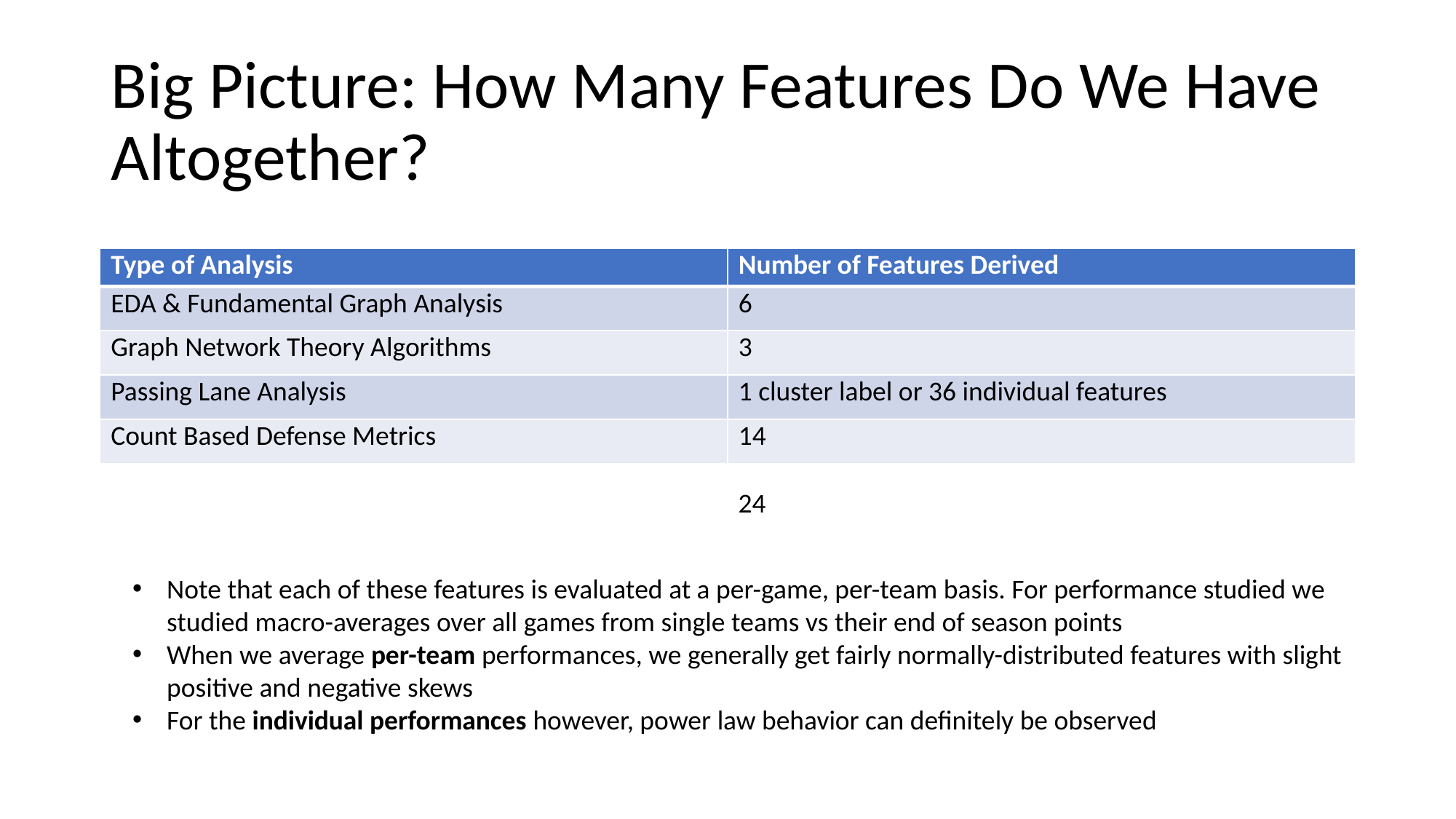

# Big Picture: How Many Features Do We Have Altogether?
| Type of Analysis | Number of Features Derived |
| --- | --- |
| EDA & Fundamental Graph Analysis | 6 |
| Graph Network Theory Algorithms | 3 |
| Passing Lane Analysis | 1 cluster label or 36 individual features |
| Count Based Defense Metrics | 14 |
24
Note that each of these features is evaluated at a per-game, per-team basis. For performance studied we studied macro-averages over all games from single teams vs their end of season points
When we average per-team performances, we generally get fairly normally-distributed features with slight positive and negative skews
For the individual performances however, power law behavior can definitely be observed